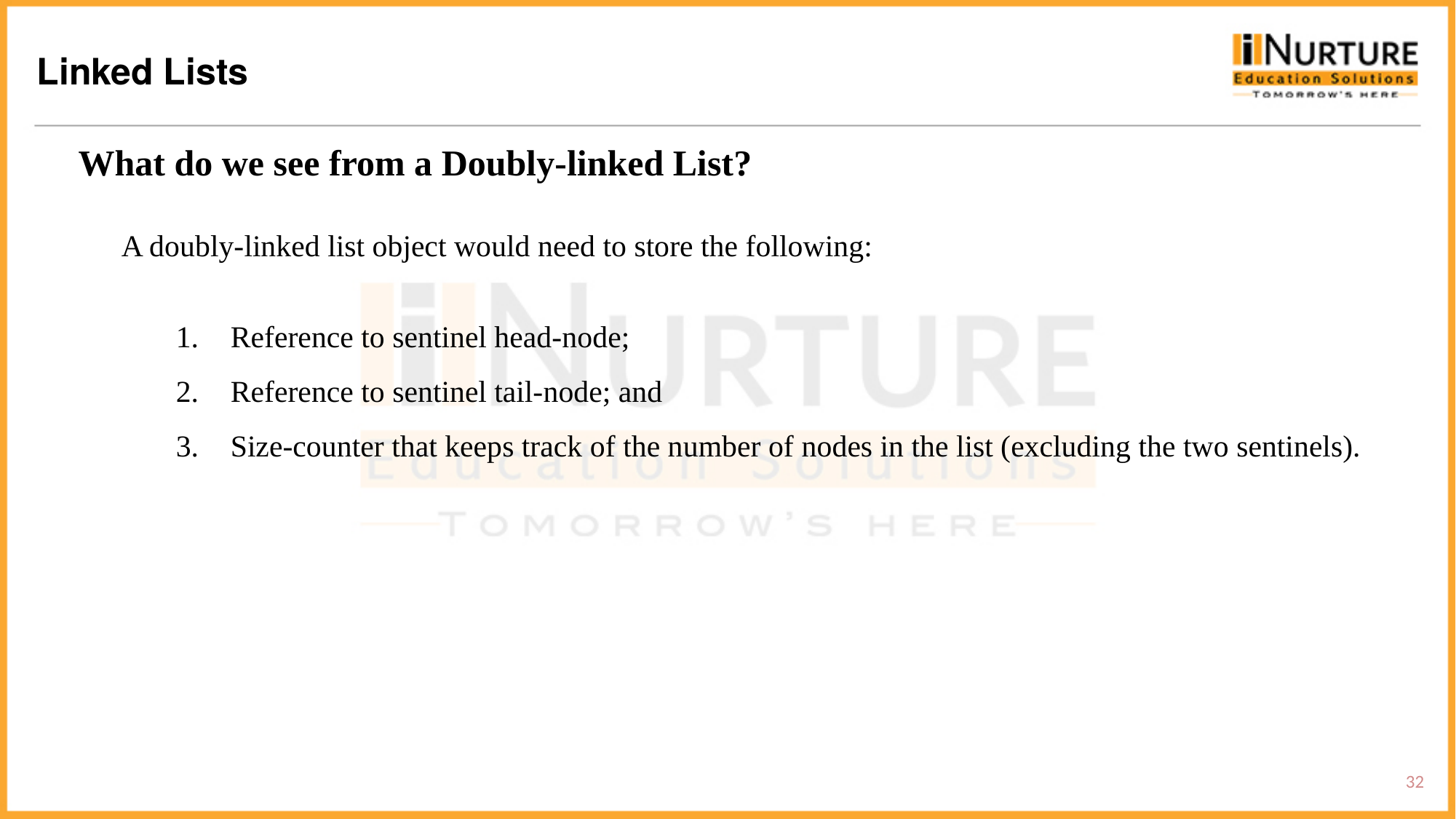

Linked Lists
What do we see from a Doubly-linked List?

A doubly-linked list object would need to store the following:

Reference to sentinel head-node;
Reference to sentinel tail-node; and
Size-counter that keeps track of the number of nodes in the list (excluding the two sentinels).
32